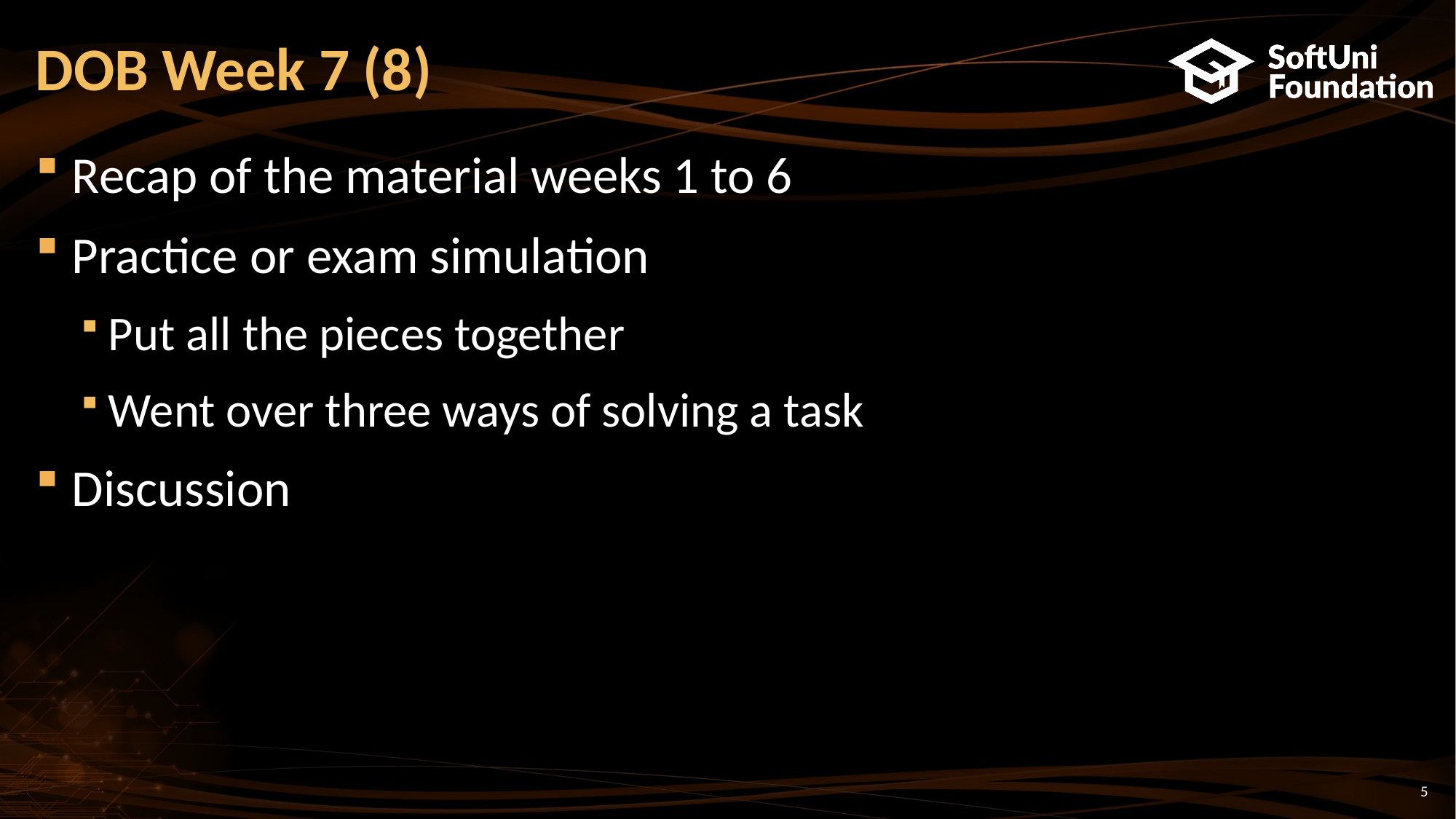

# DOB Week 7 (8)
Recap of the material weeks 1 to 6
Practice or exam simulation
Put all the pieces together
Went over three ways of solving a task
Discussion
5